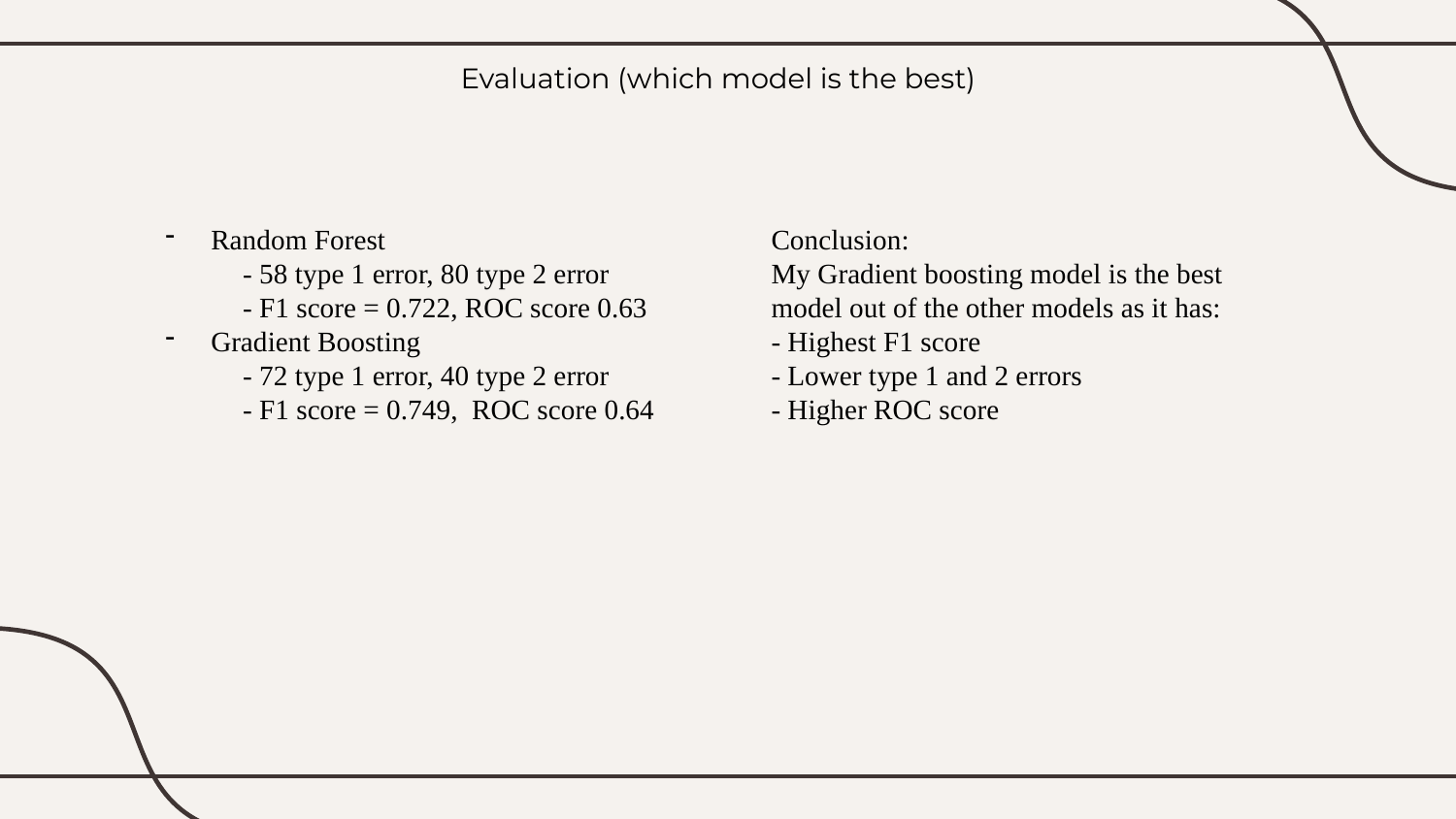

Evaluation (which model is the best)
Random Forest
           - 58 type 1 error, 80 type 2 error
           - F1 score = 0.722, ROC score 0.63
Gradient Boosting
           - 72 type 1 error, 40 type 2 error
           - F1 score = 0.749,  ROC score 0.64
Conclusion:
My Gradient boosting model is the best model out of the other models as it has:
- Highest F1 score
- Lower type 1 and 2 errors
- Higher ROC score